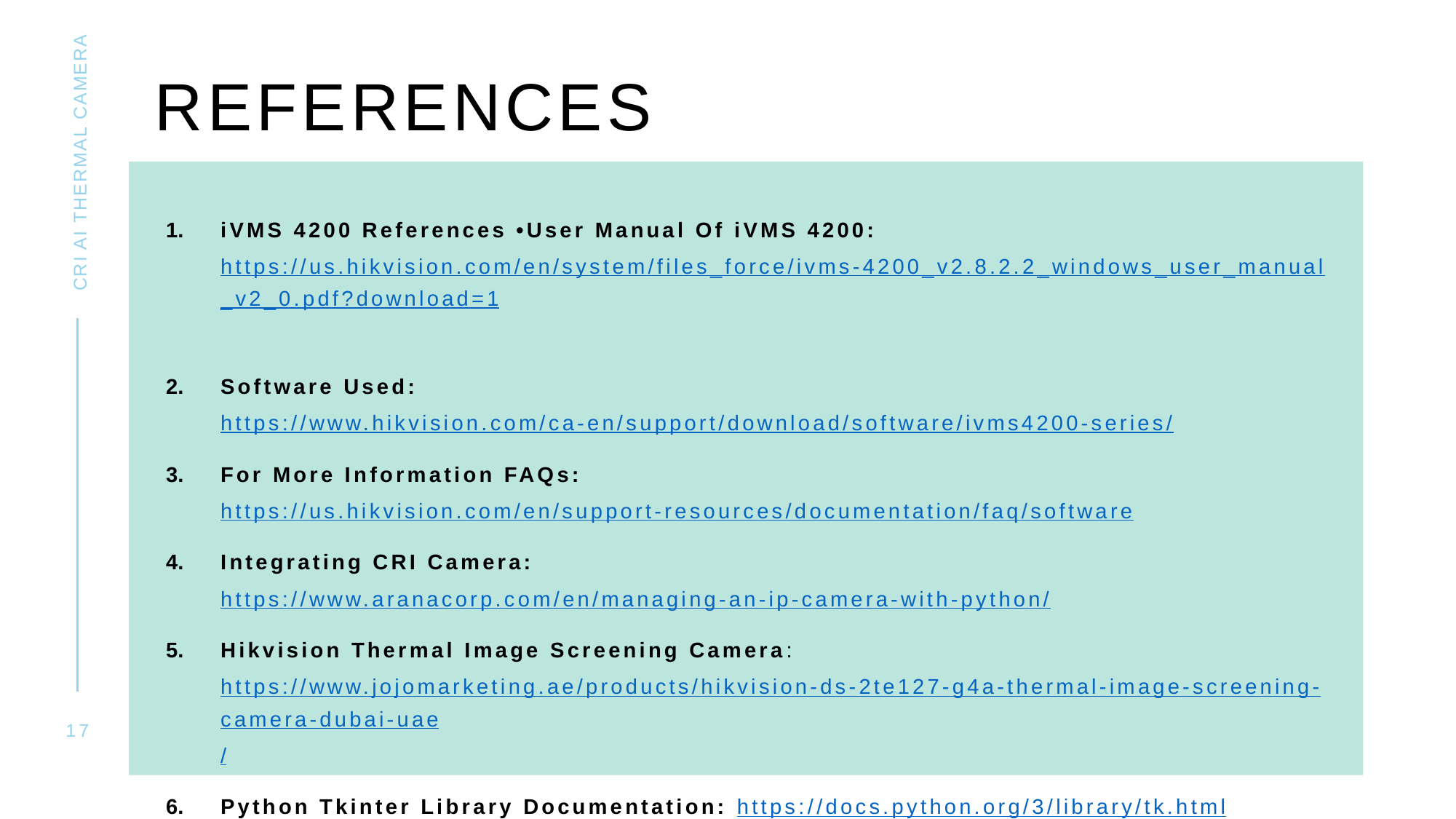

# REFERENCES
CRI AI THERMAL CAMERA
iVMS 4200 References •User Manual Of iVMS 4200: https://us.hikvision.com/en/system/files_force/ivms-4200_v2.8.2.2_windows_user_manual_v2_0.pdf?download=1
Software Used: https://www.hikvision.com/ca-en/support/download/software/ivms4200-series/
For More Information FAQs: https://us.hikvision.com/en/support-resources/documentation/faq/software
Integrating CRI Camera: https://www.aranacorp.com/en/managing-an-ip-camera-with-python/
Hikvision Thermal Image Screening Camera: https://www.jojomarketing.ae/products/hikvision-ds-2te127-g4a-thermal-image-screening-camera-dubai-uae/
Python Tkinter Library Documentation: https://docs.python.org/3/library/tk.html
17